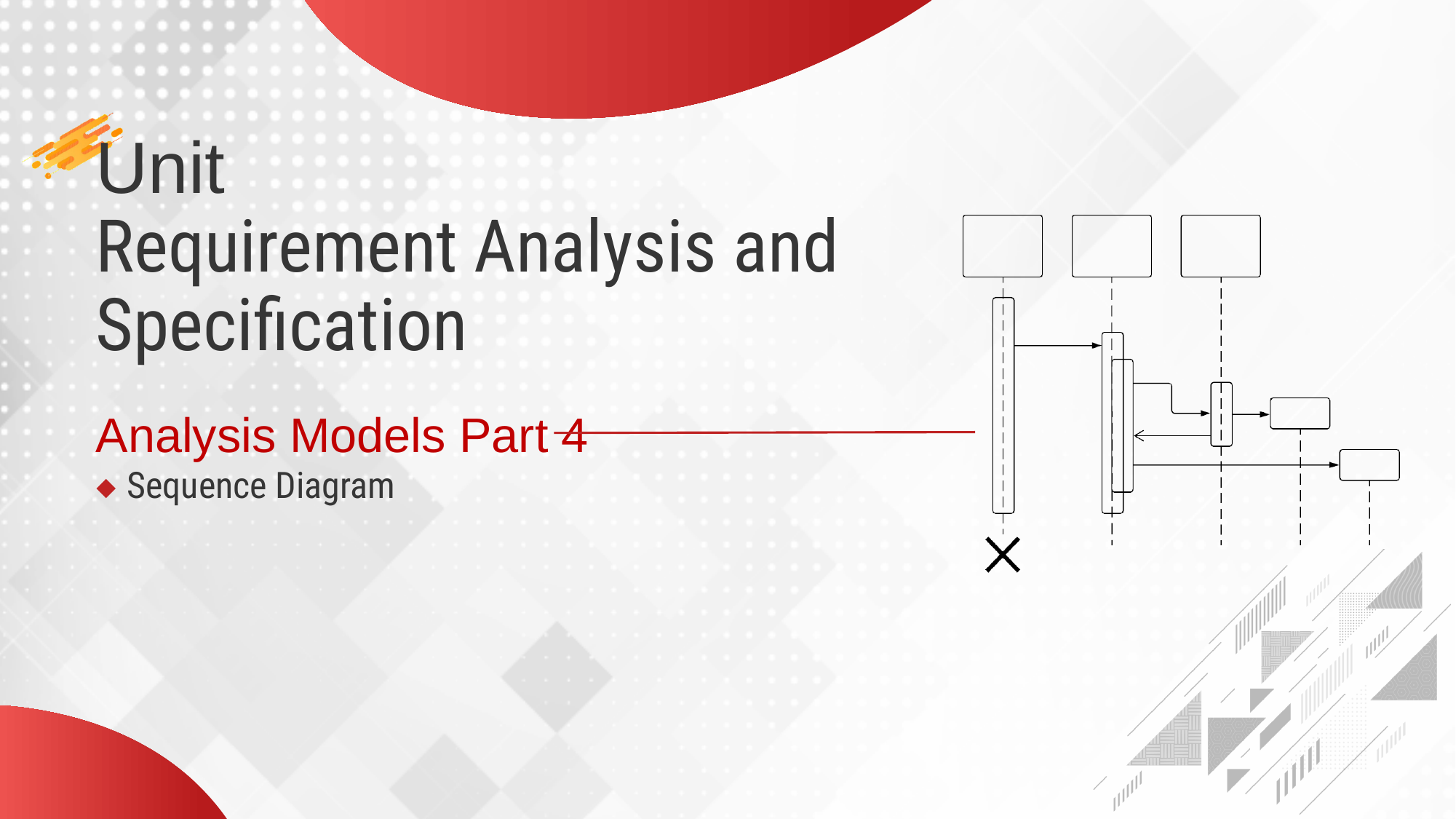

Unit
Requirement Analysis and Specification
Analysis Models Part 4
⬥ Sequence Diagram